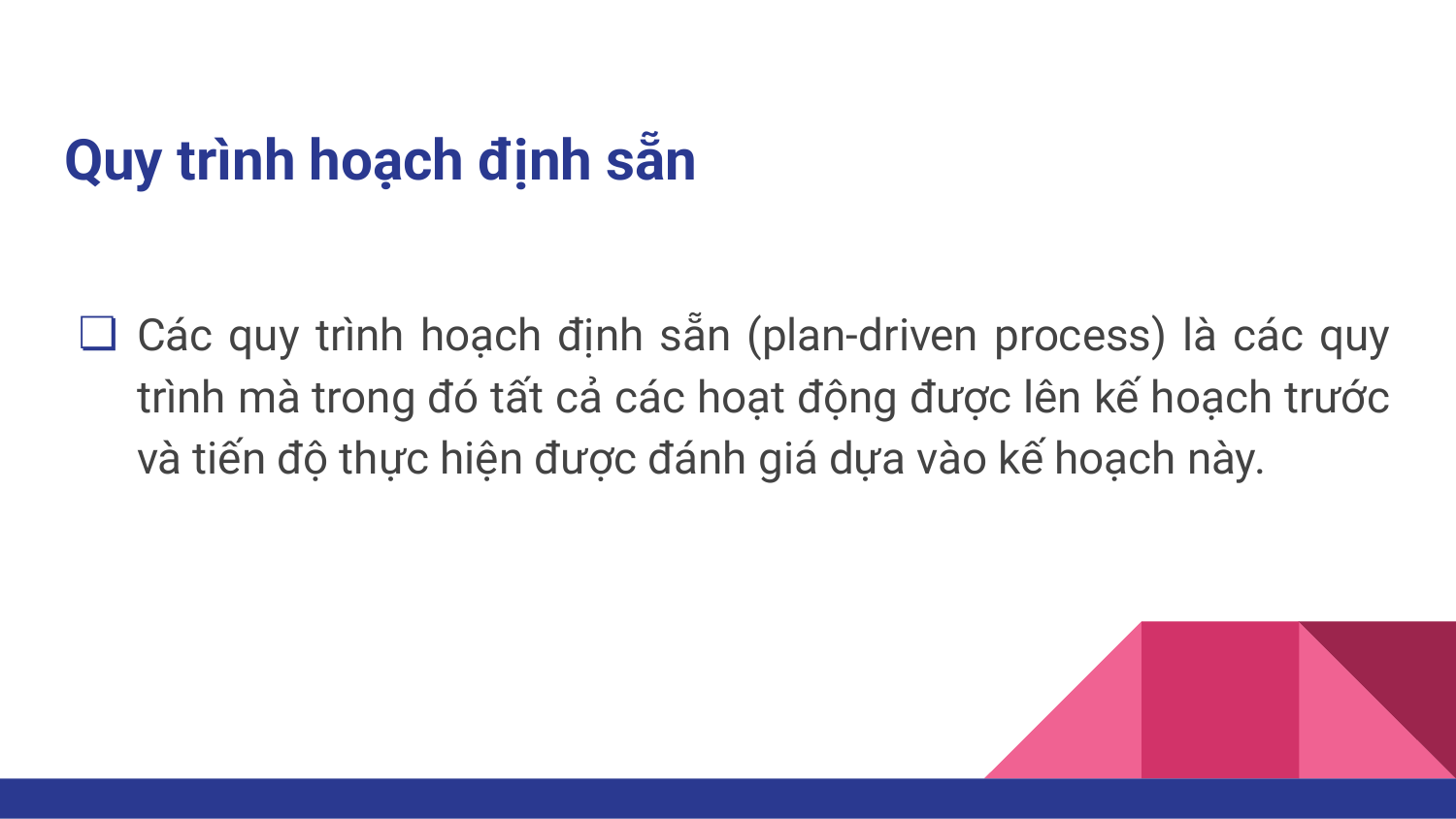

# Quy trình hoạch định sẵn
Các quy trình hoạch định sẵn (plan-driven process) là các quy trình mà trong đó tất cả các hoạt động được lên kế hoạch trước và tiến độ thực hiện được đánh giá dựa vào kế hoạch này.